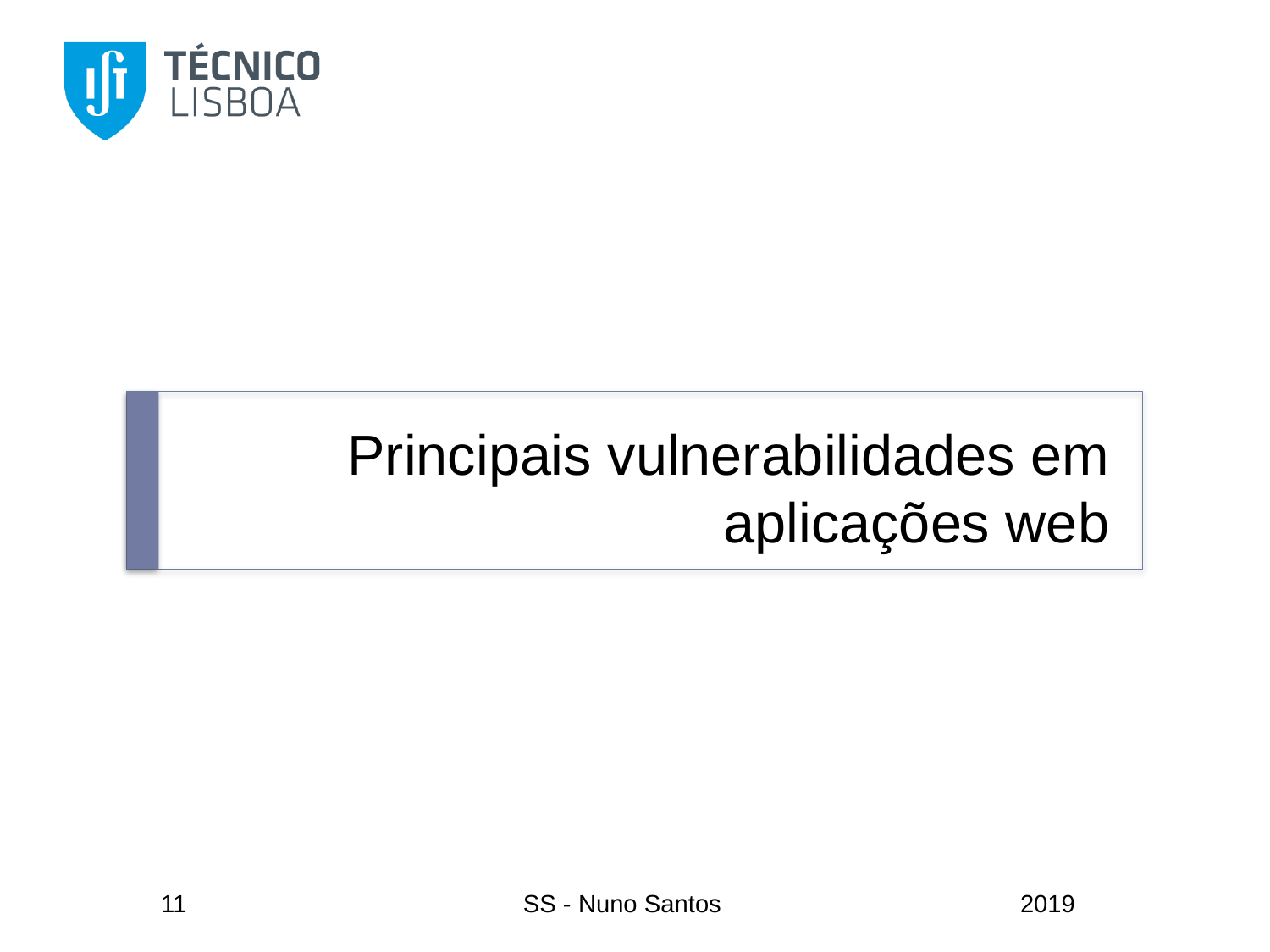

# Principais vulnerabilidades em aplicações web
11
SS - Nuno Santos
2019